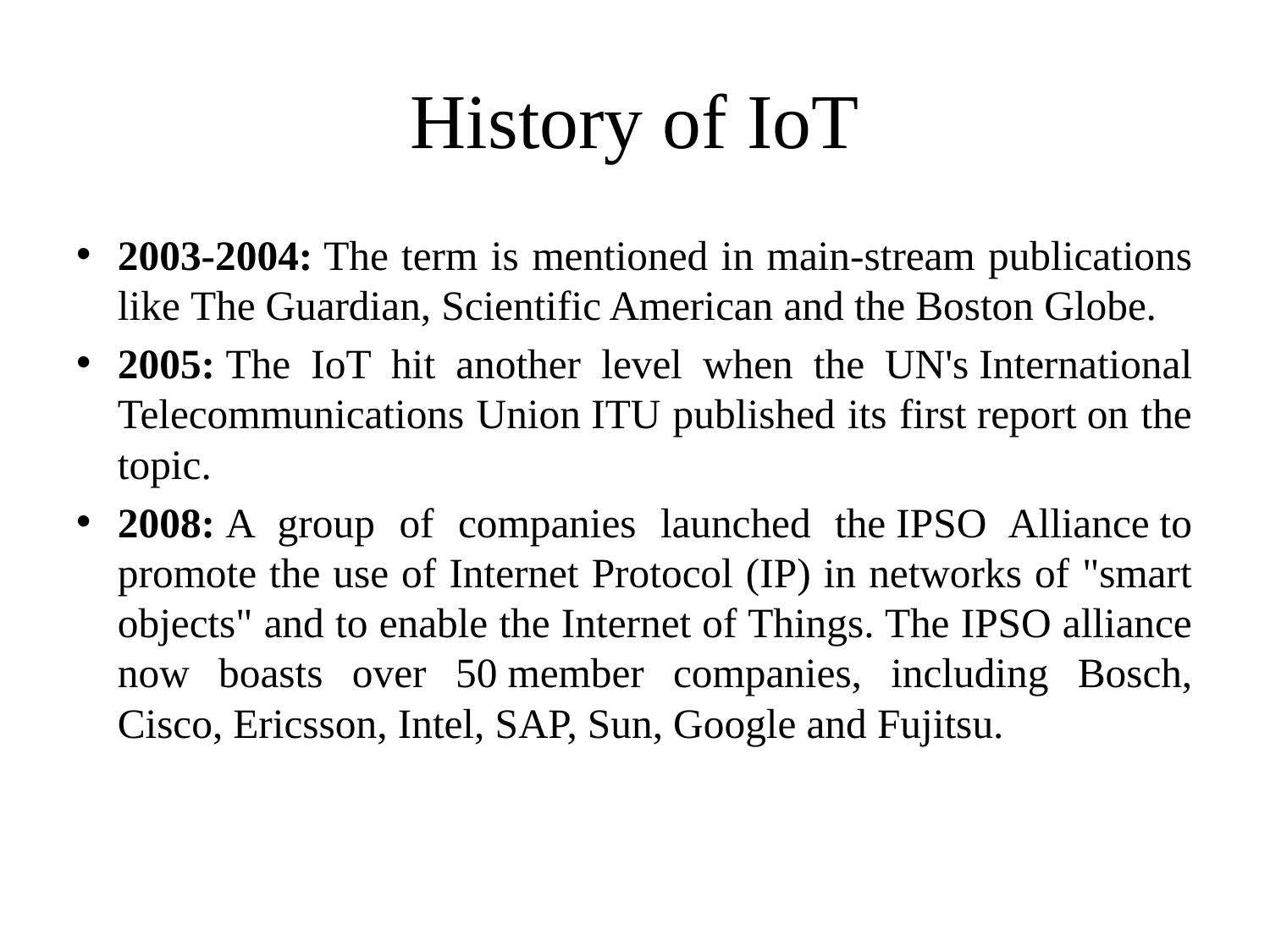

# History of IoT
2003-2004: The term is mentioned in main-stream publications like The Guardian, Scientific American and the Boston Globe.
2005: The IoT hit another level when the UN's International Telecommunications Union ITU published its first report on the topic.
2008: A group of companies launched the IPSO Alliance to promote the use of Internet Protocol (IP) in networks of "smart objects" and to enable the Internet of Things. The IPSO alliance now boasts over 50 member companies, including Bosch, Cisco, Ericsson, Intel, SAP, Sun, Google and Fujitsu.